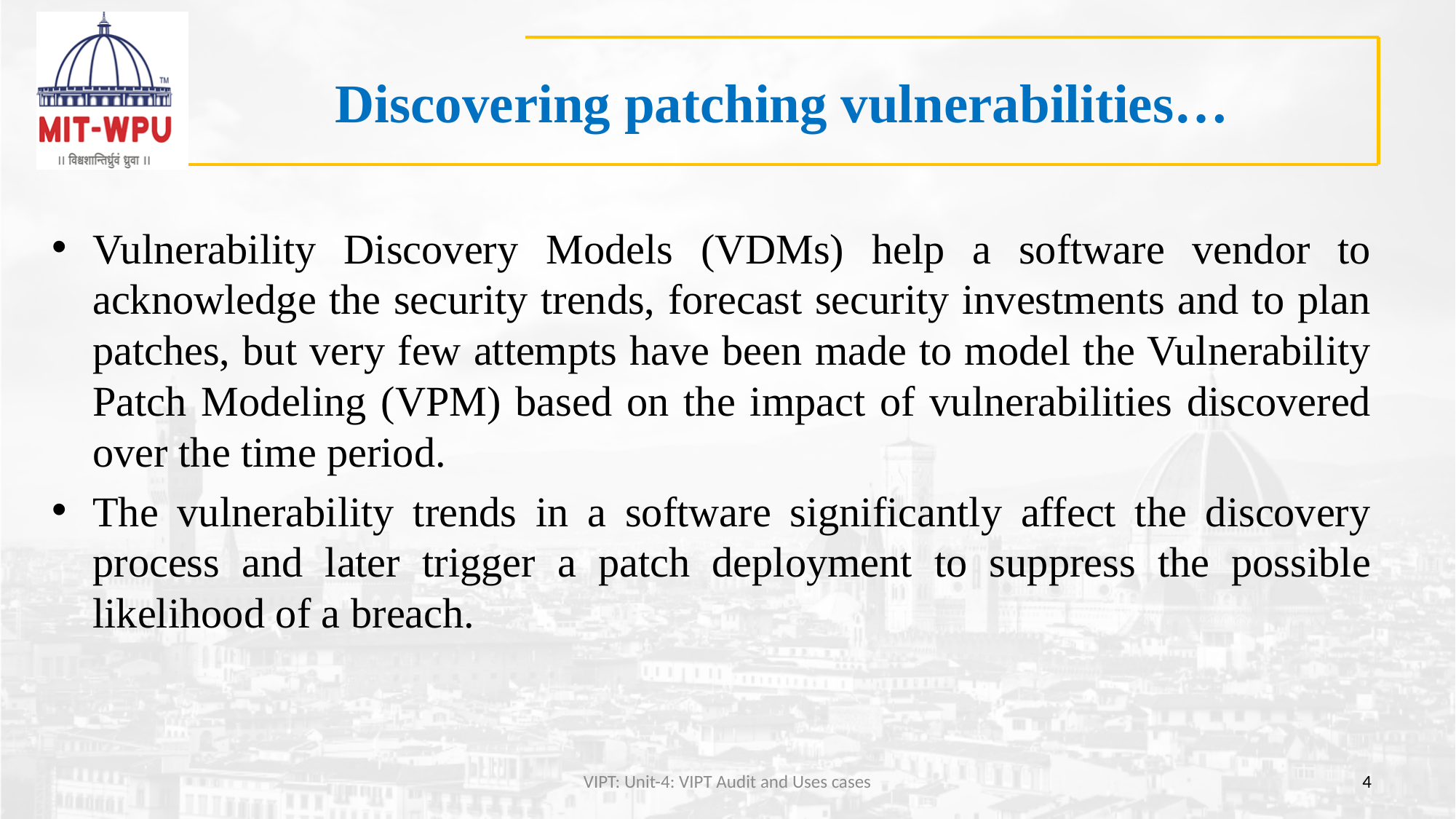

# Discovering patching vulnerabilities…
Vulnerability Discovery Models (VDMs) help a software vendor to acknowledge the security trends, forecast security investments and to plan patches, but very few attempts have been made to model the Vulnerability Patch Modeling (VPM) based on the impact of vulnerabilities discovered over the time period.
The vulnerability trends in a software significantly affect the discovery process and later trigger a patch deployment to suppress the possible likelihood of a breach.
VIPT: Unit-4: VIPT Audit and Uses cases
4